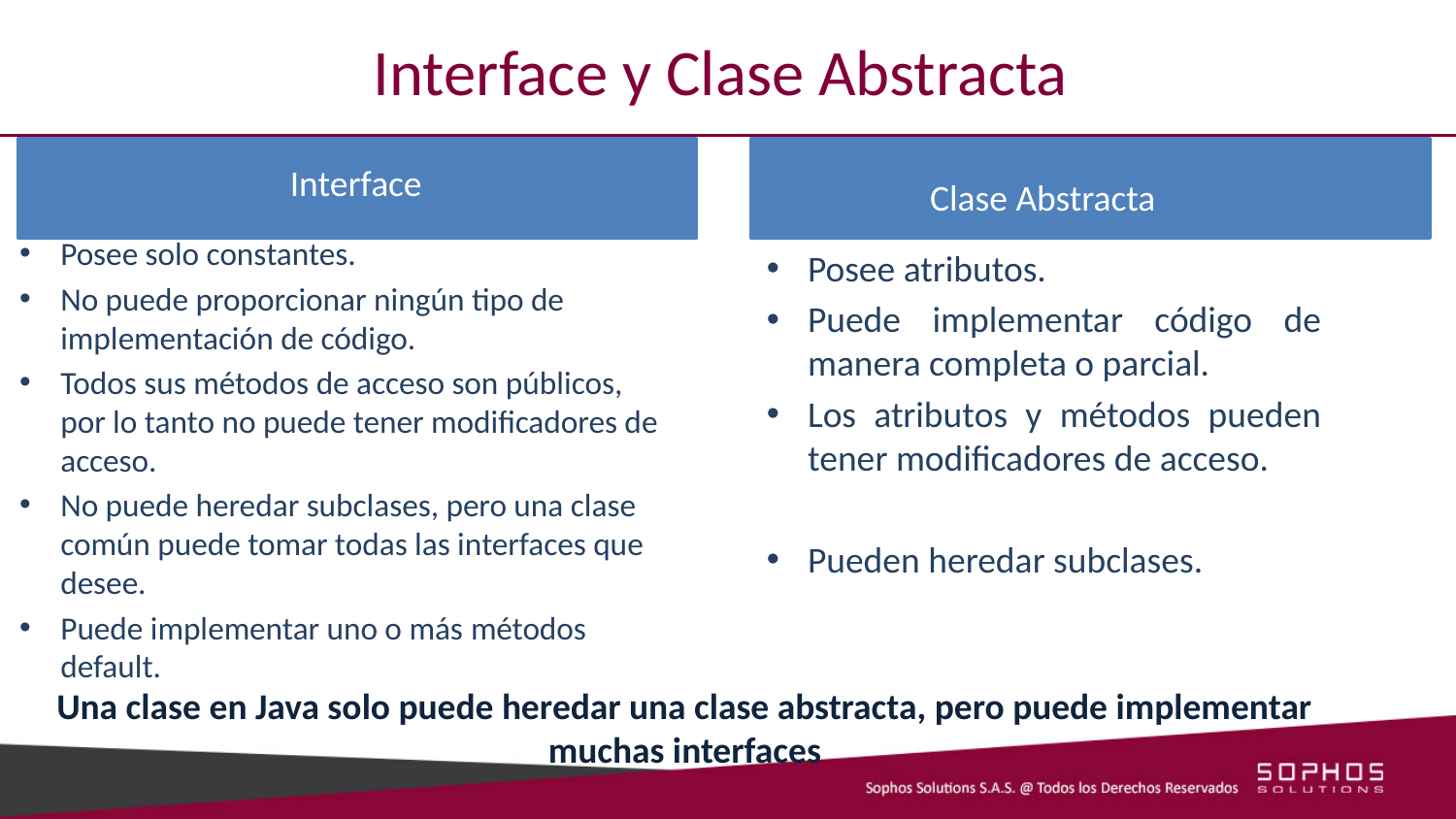

# Interface y Clase Abstracta

Interface

Clase Abstracta
Posee solo constantes.
No puede proporcionar ningún tipo de implementación de código.
Todos sus métodos de acceso son públicos, por lo tanto no puede tener modificadores de acceso.
No puede heredar subclases, pero una clase común puede tomar todas las interfaces que desee.
Puede implementar uno o más métodos default.
Posee atributos.
Puede implementar código de manera completa o parcial.
Los atributos y métodos pueden tener modificadores de acceso.

Pueden heredar subclases.
Una clase en Java solo puede heredar una clase abstracta, pero puede implementar muchas interfaces